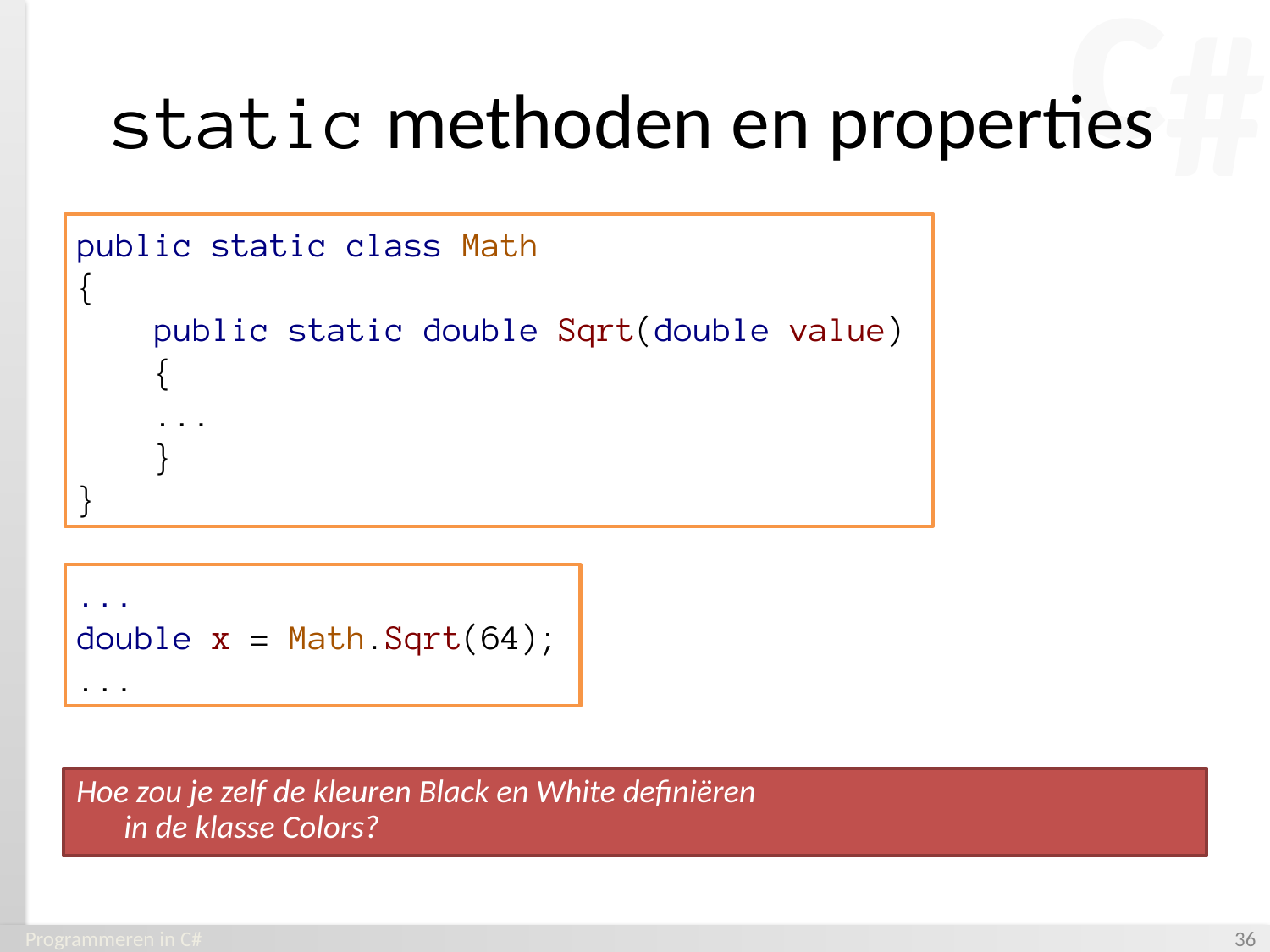

# static methoden en properties
public static class Math
{
    public static double Sqrt(double value)
    {
    ...        
    }
}
...
double x = Math.Sqrt(64);
...
Hoe zou je zelf de kleuren Black en White definiëren
in de klasse Colors?
Programmeren in C#
36